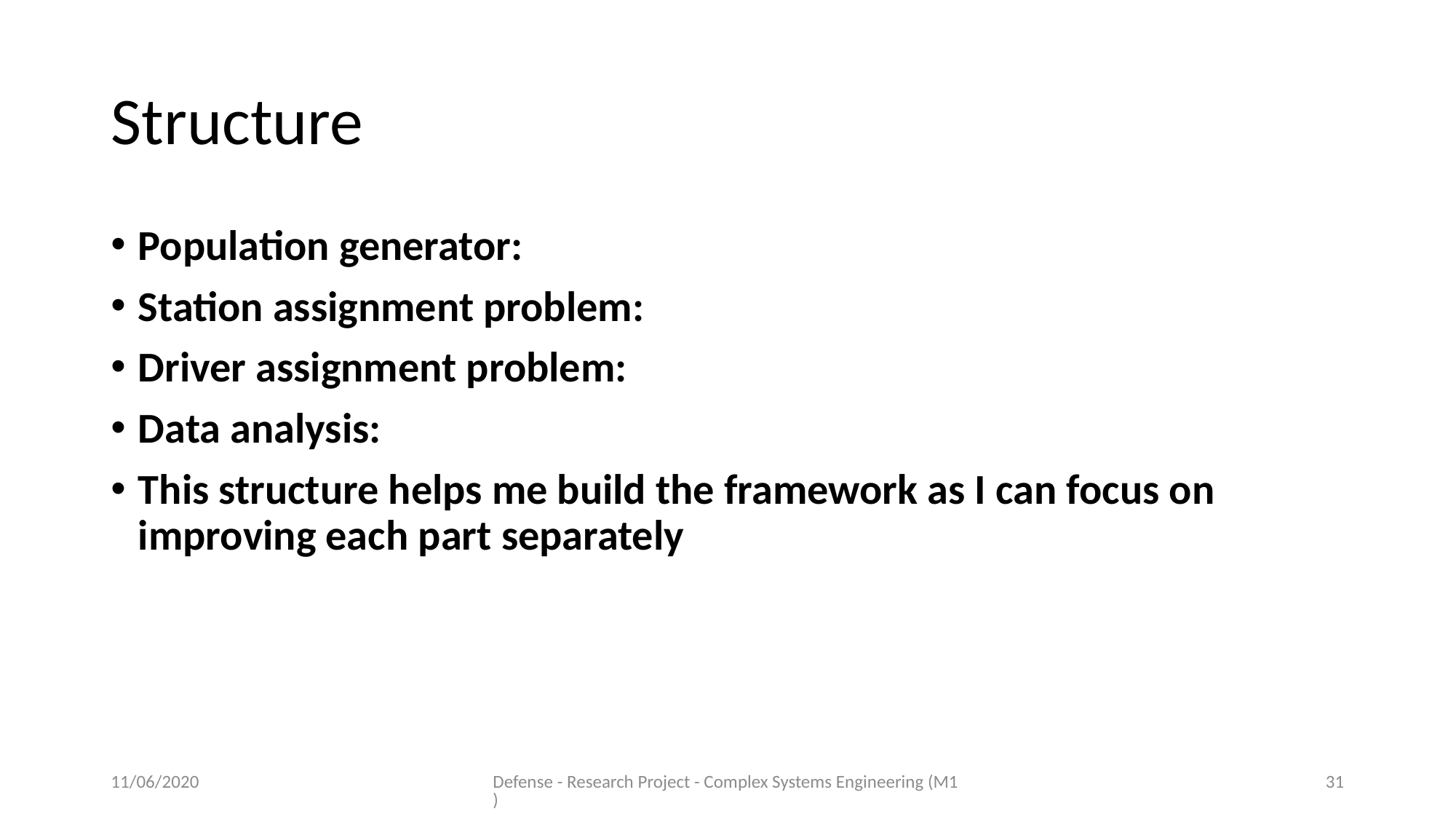

# Structure
Population generator:
Station assignment problem:
Driver assignment problem:
Data analysis:
This structure helps me build the framework as I can focus on improving each part separately
11/06/2020
Defense - Research Project - Complex Systems Engineering (M1)
31